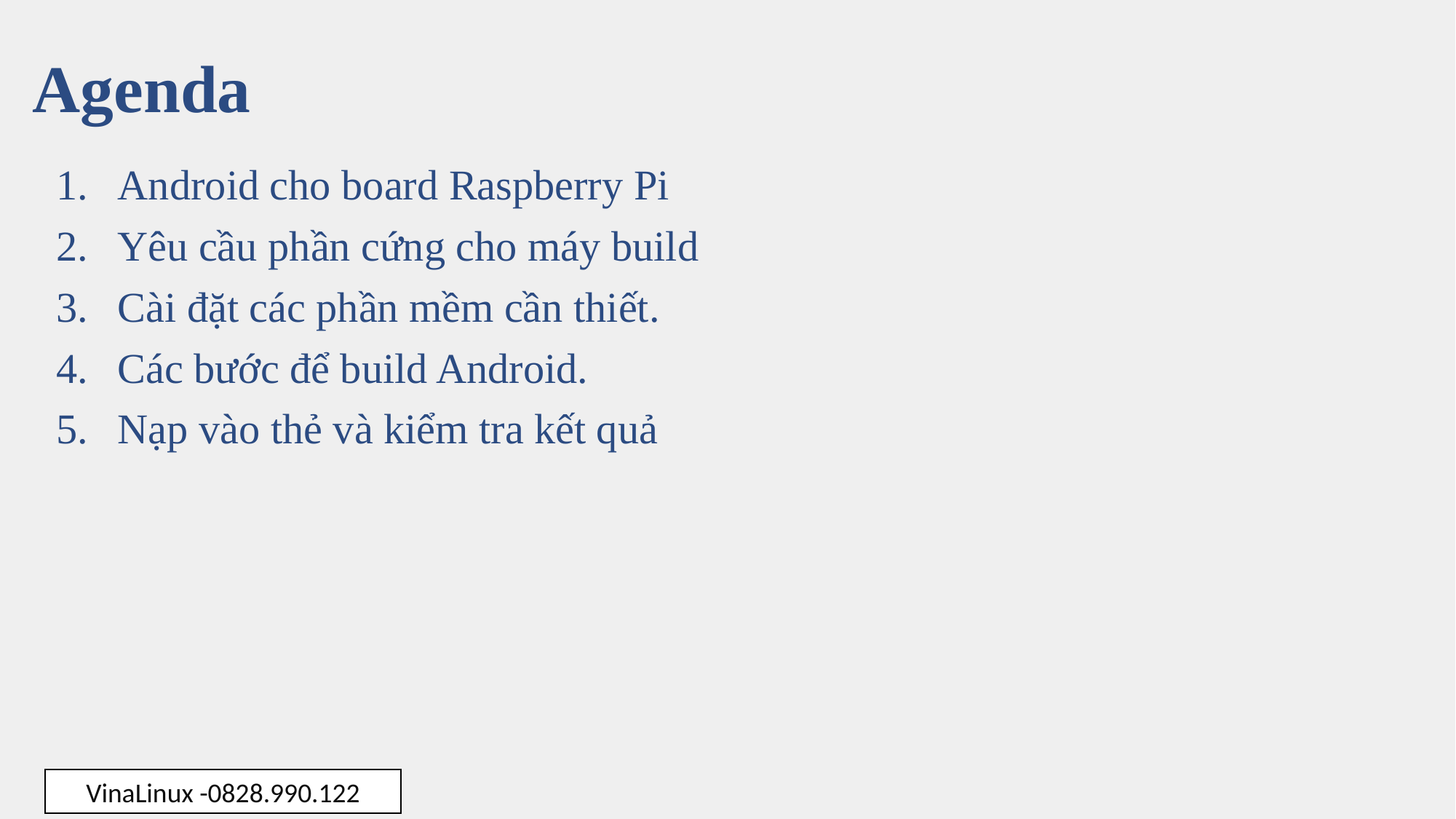

# Agenda
Android cho board Raspberry Pi
Yêu cầu phần cứng cho máy build
Cài đặt các phần mềm cần thiết.
Các bước để build Android.
Nạp vào thẻ và kiểm tra kết quả